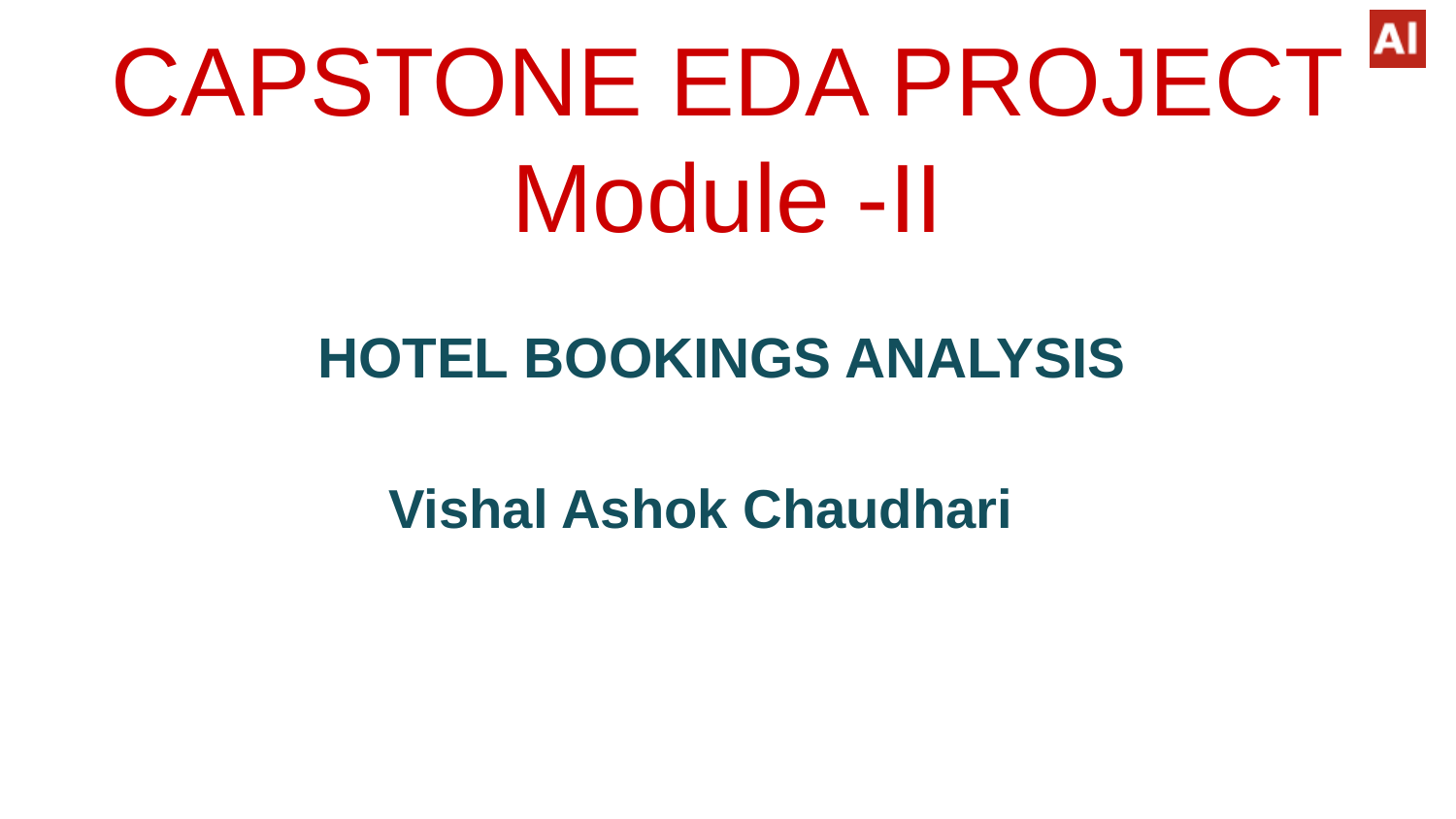

# CAPSTONE EDA PROJECT Module -II
HOTEL BOOKINGS ANALYSIS

        Vishal Ashok Chaudhari